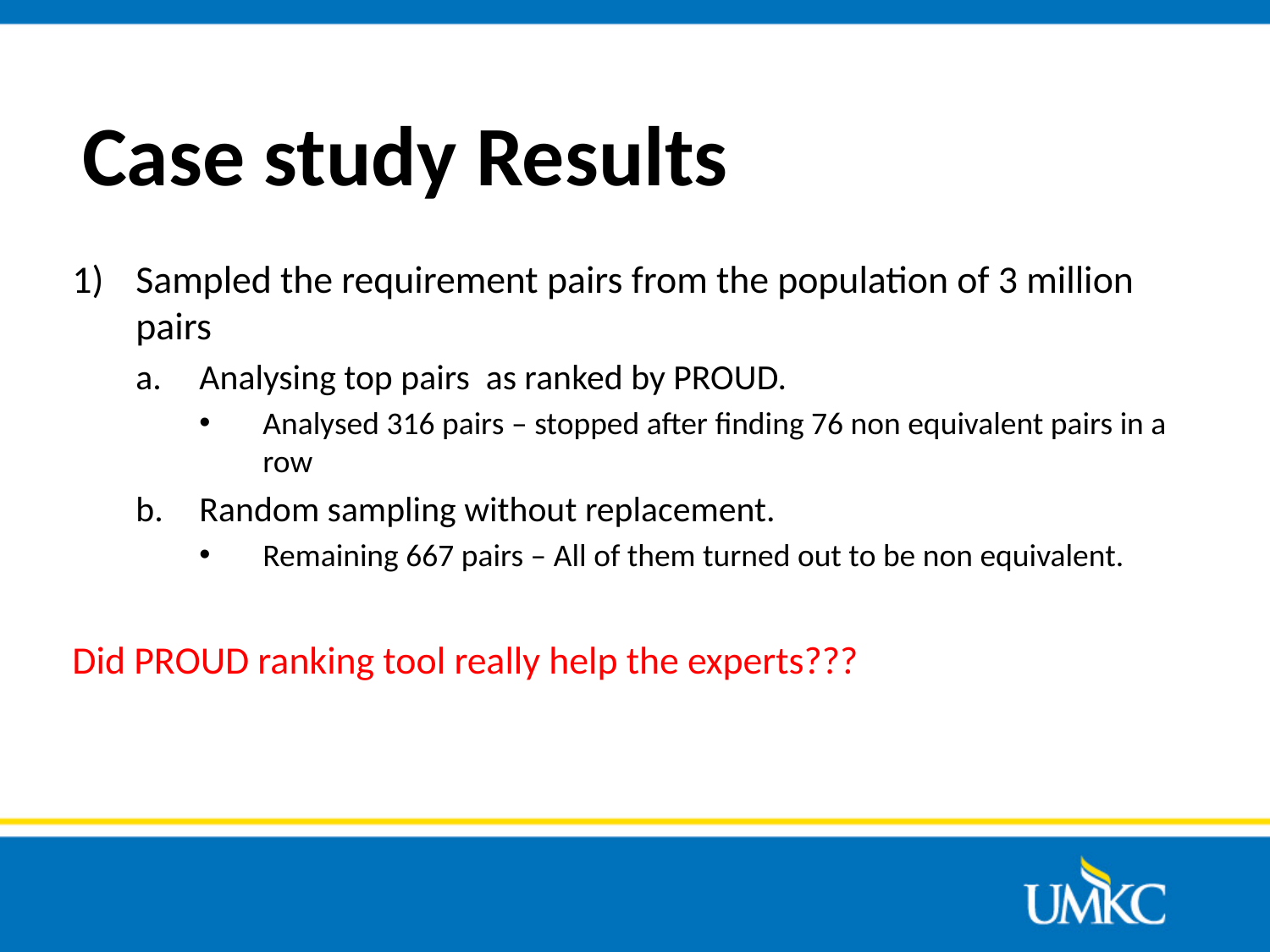

# Case study Results
Sampled the requirement pairs from the population of 3 million pairs
Analysing top pairs  as ranked by PROUD.
Analysed 316 pairs – stopped after finding 76 non equivalent pairs in a row
Random sampling without replacement.
Remaining 667 pairs – All of them turned out to be non equivalent.

Did PROUD ranking tool really help the experts???